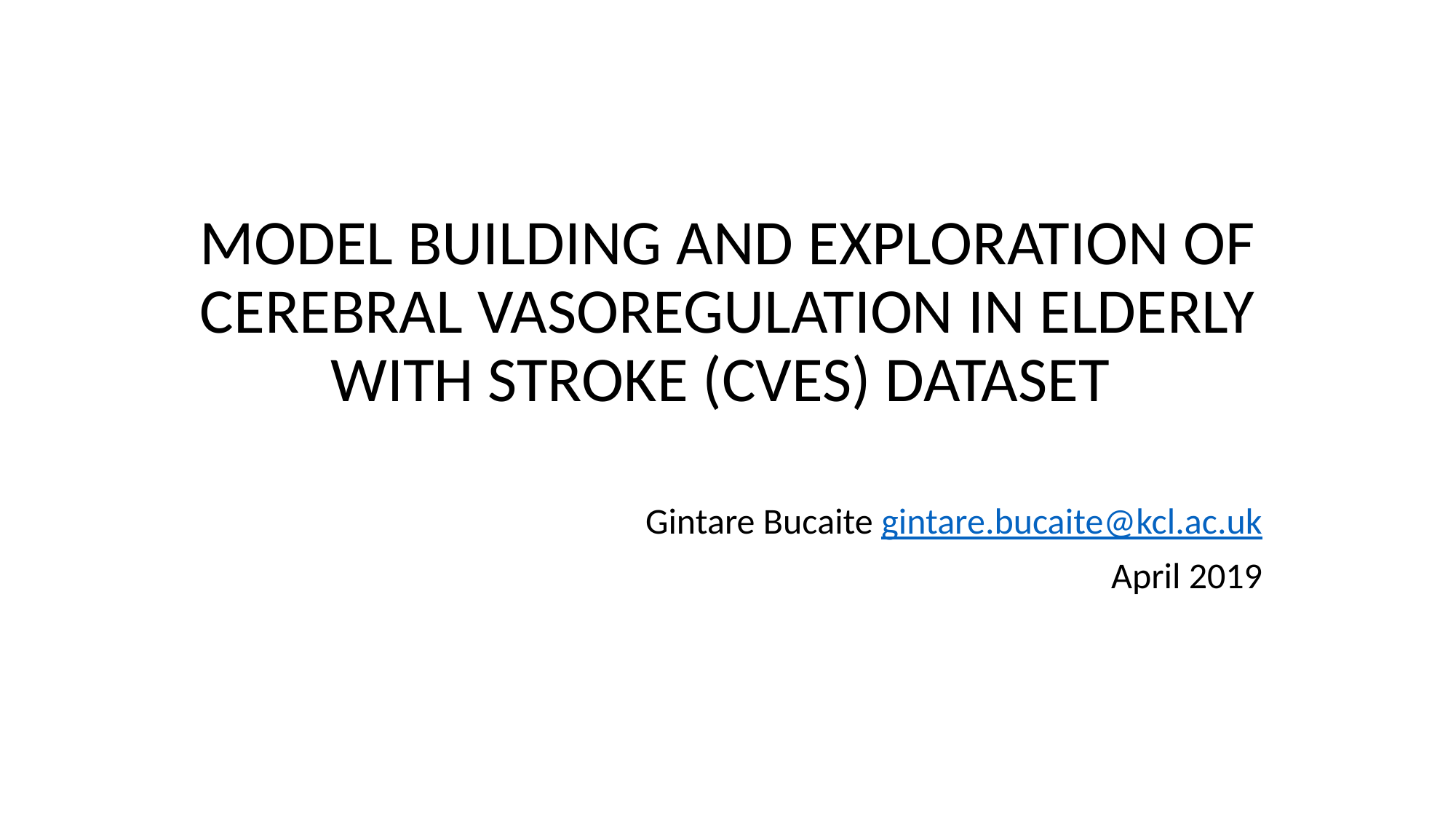

# Model building and exploration of Cerebral Vasoregulation in Elderly with Stroke (cves) dataset
Gintare Bucaite gintare.bucaite@kcl.ac.uk
April 2019